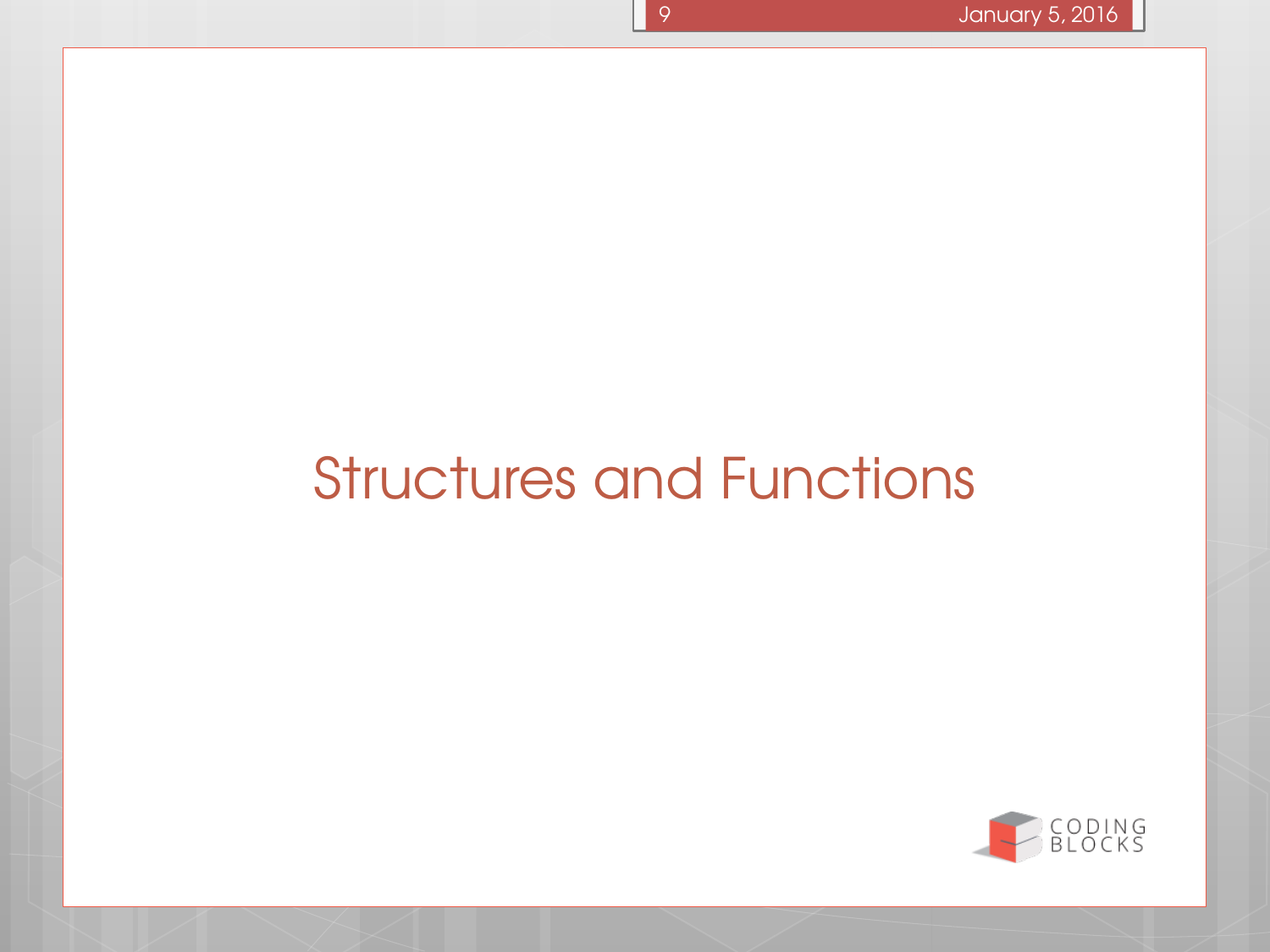

January 5, 2016
9
# Structures and Functions